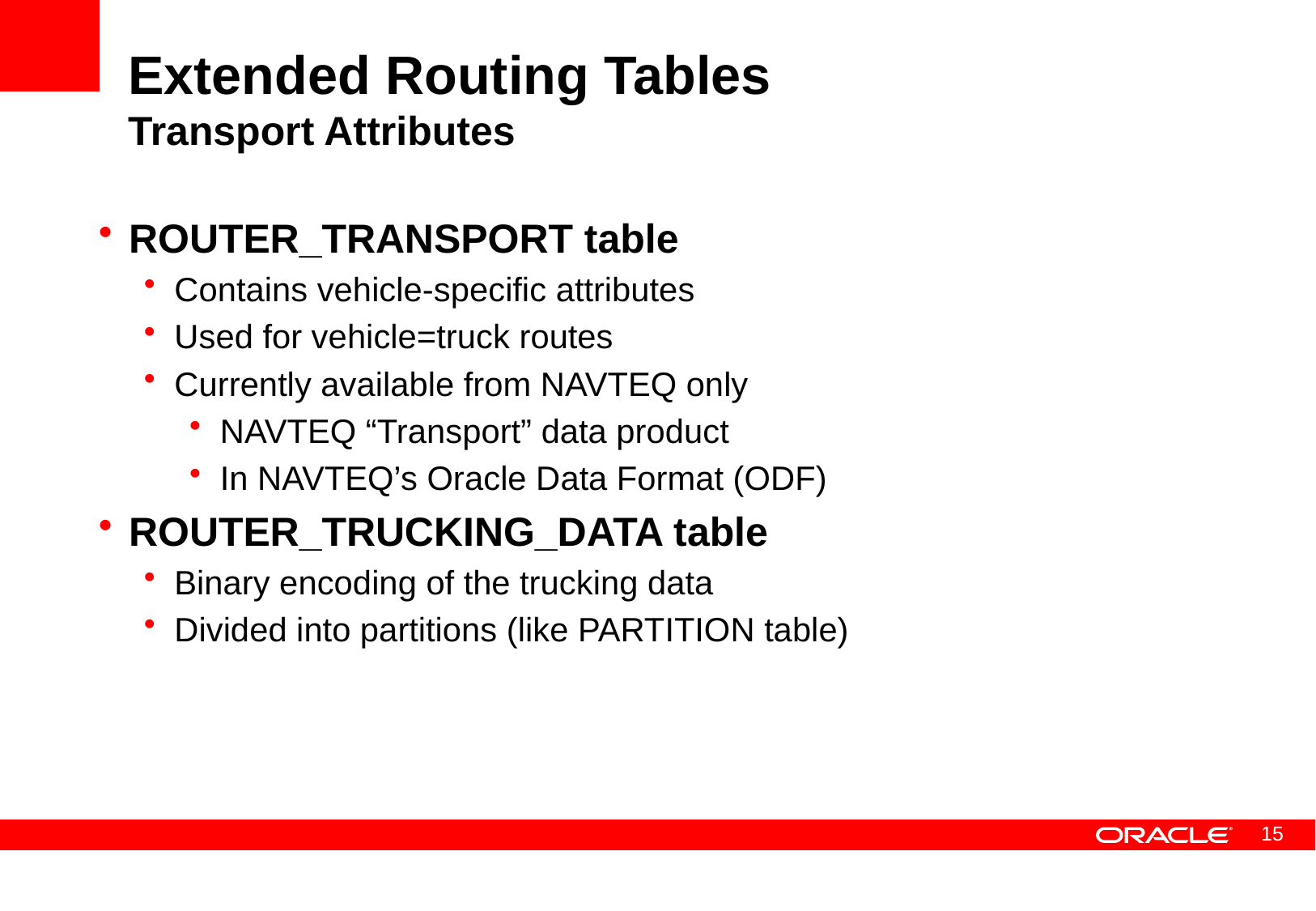

# Extended Routing Tables Transport Attributes
ROUTER_TRANSPORT table
Contains vehicle-specific attributes
Used for vehicle=truck routes
Currently available from NAVTEQ only
NAVTEQ “Transport” data product
In NAVTEQ’s Oracle Data Format (ODF)
ROUTER_TRUCKING_DATA table
Binary encoding of the trucking data
Divided into partitions (like PARTITION table)